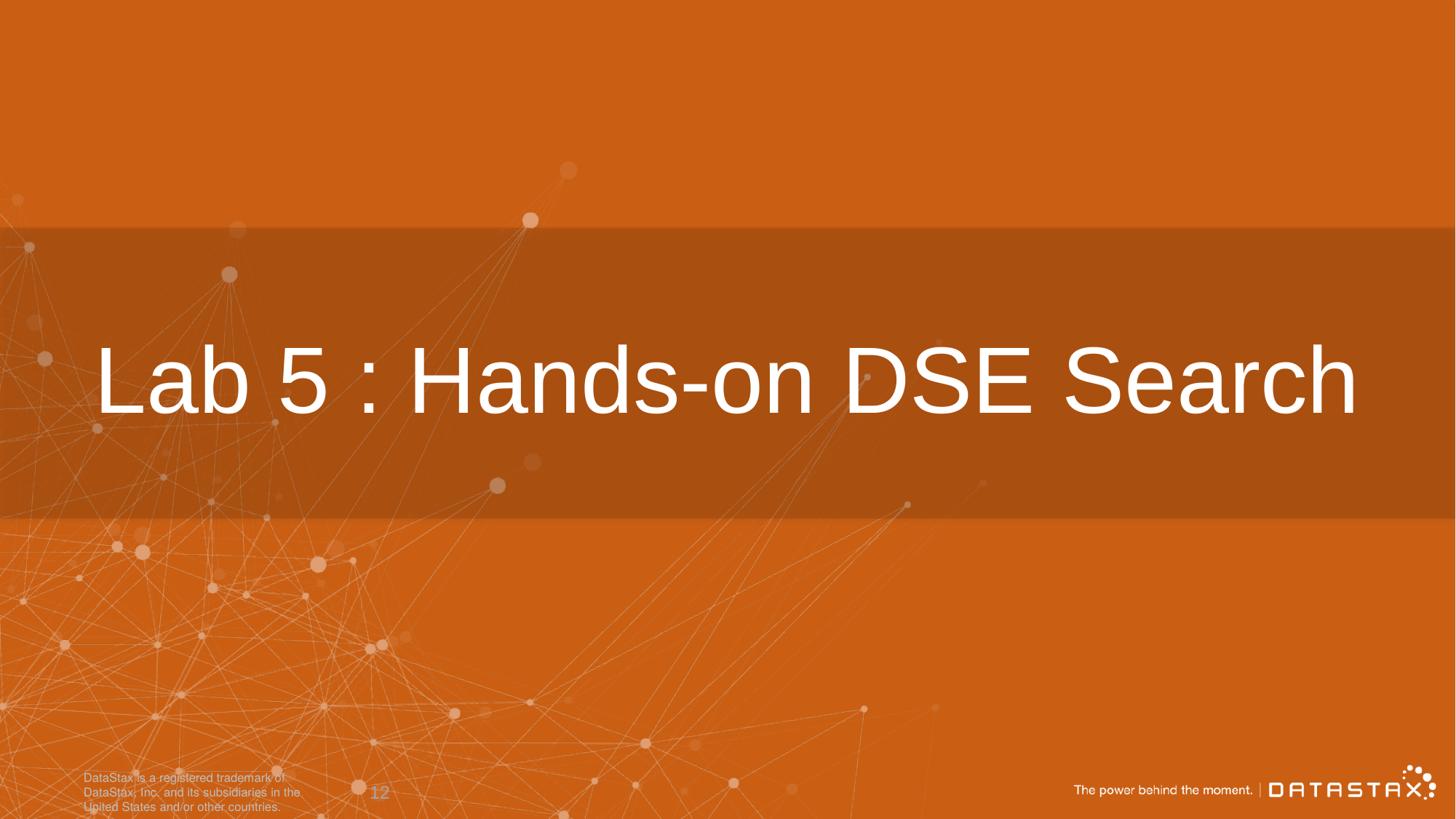

# Lab 5 : Hands-on DSE Search
DataStax is a registered trademark of DataStax, Inc. and its subsidiaries in the United States and/or other countries.
12